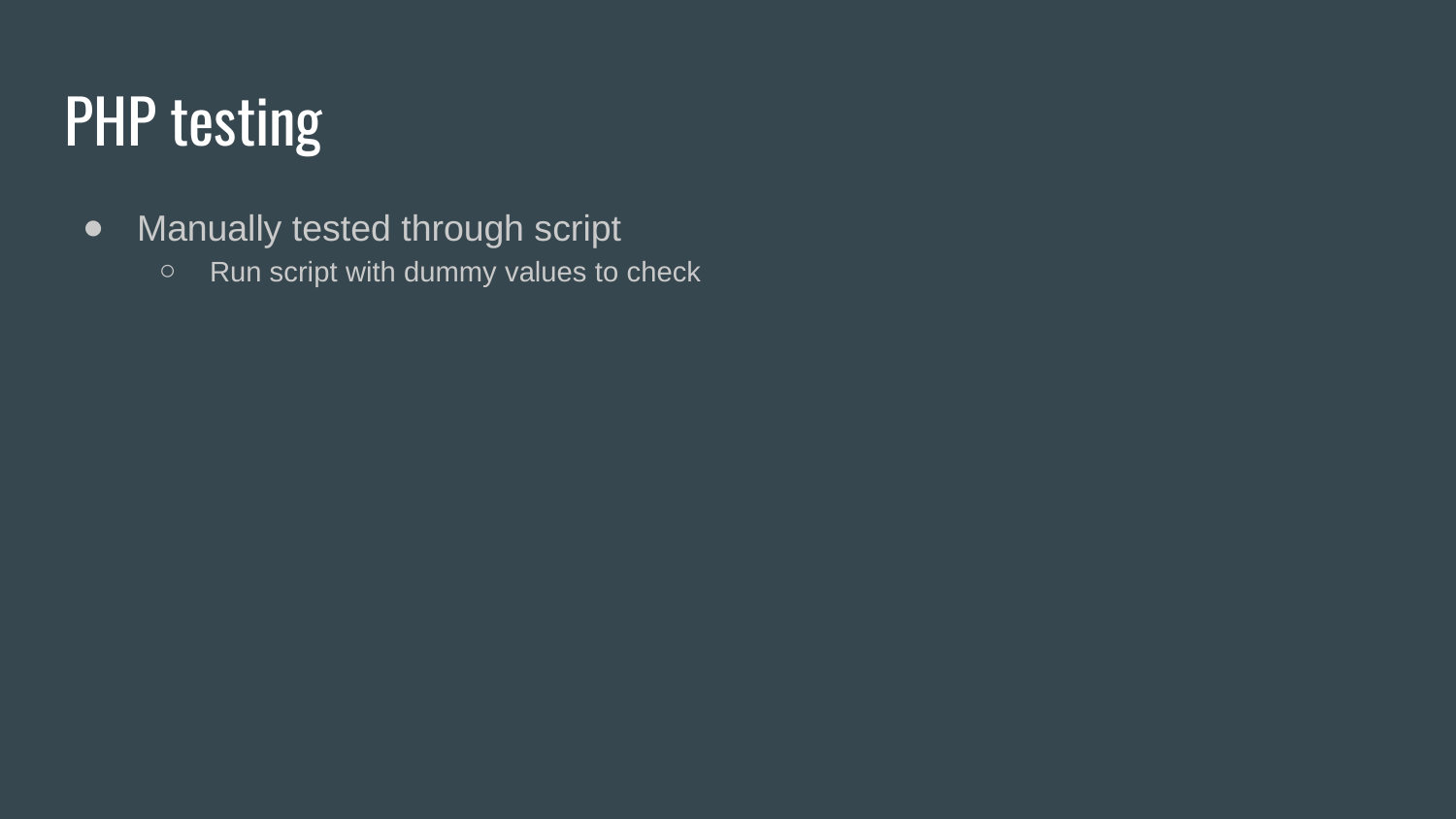

# PHP testing
Manually tested through script
Run script with dummy values to check